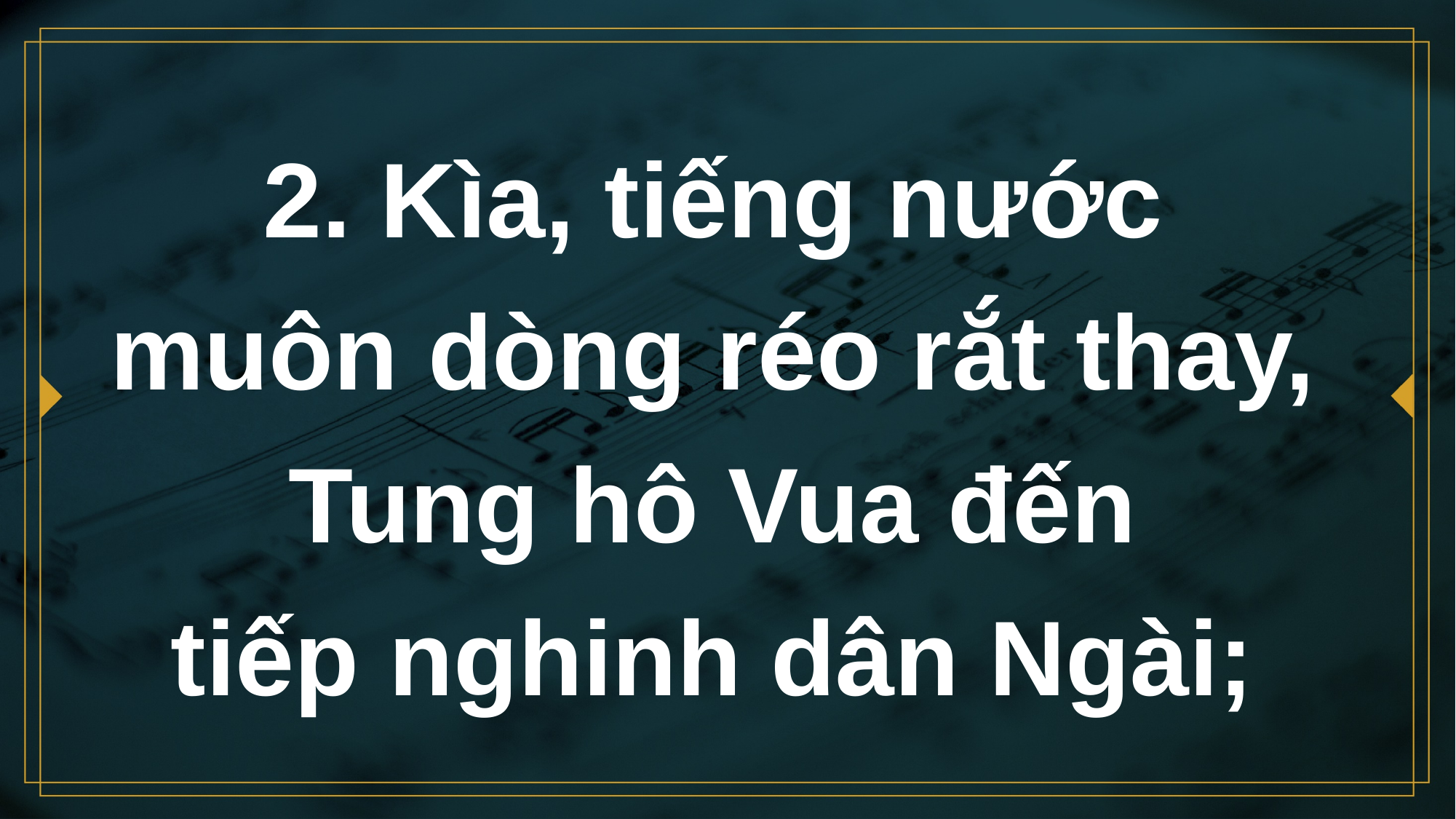

# 2. Kìa, tiếng nước muôn dòng réo rắt thay, Tung hô Vua đến tiếp nghinh dân Ngài;